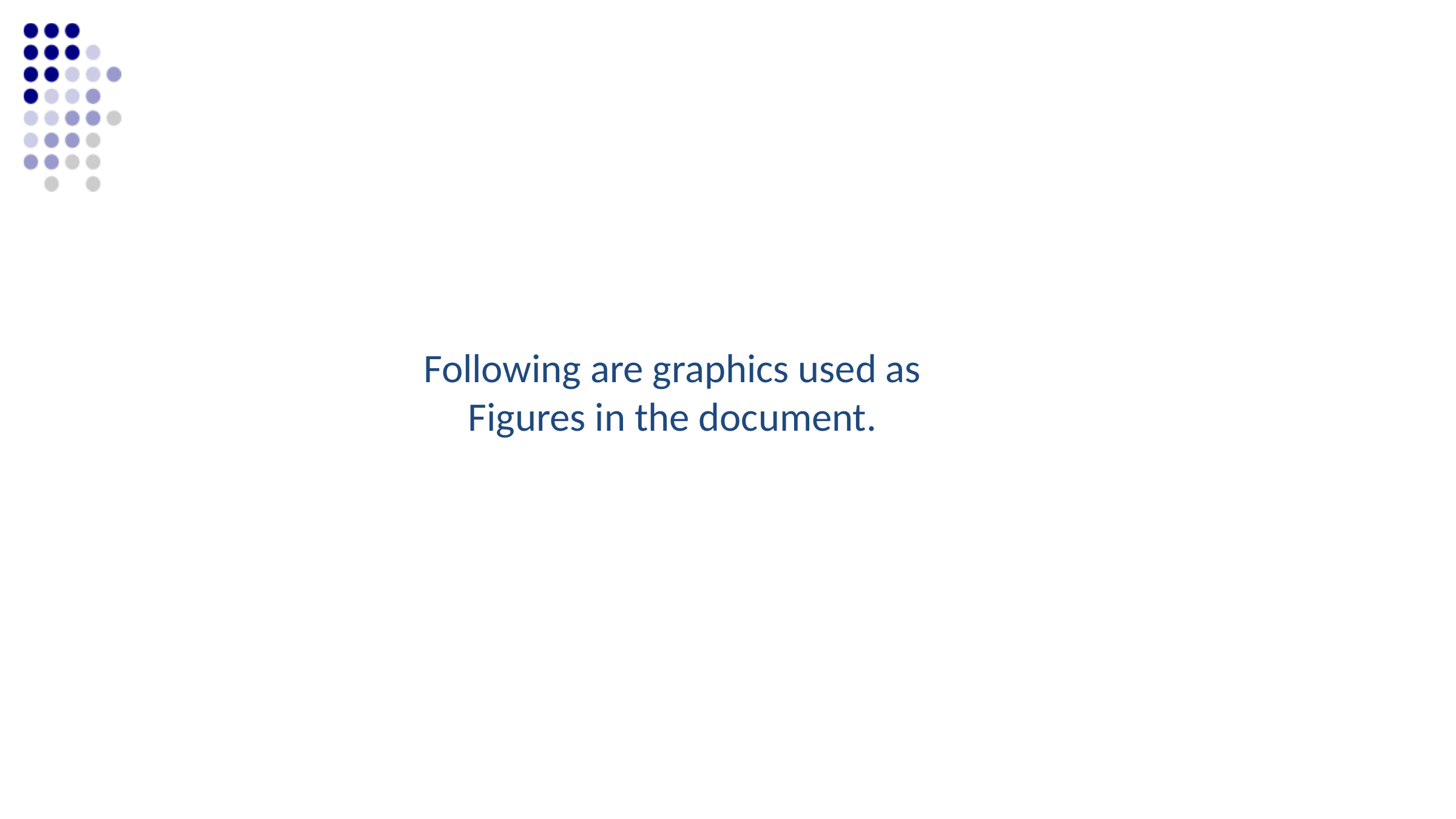

Following are graphics used as Figures in the document.